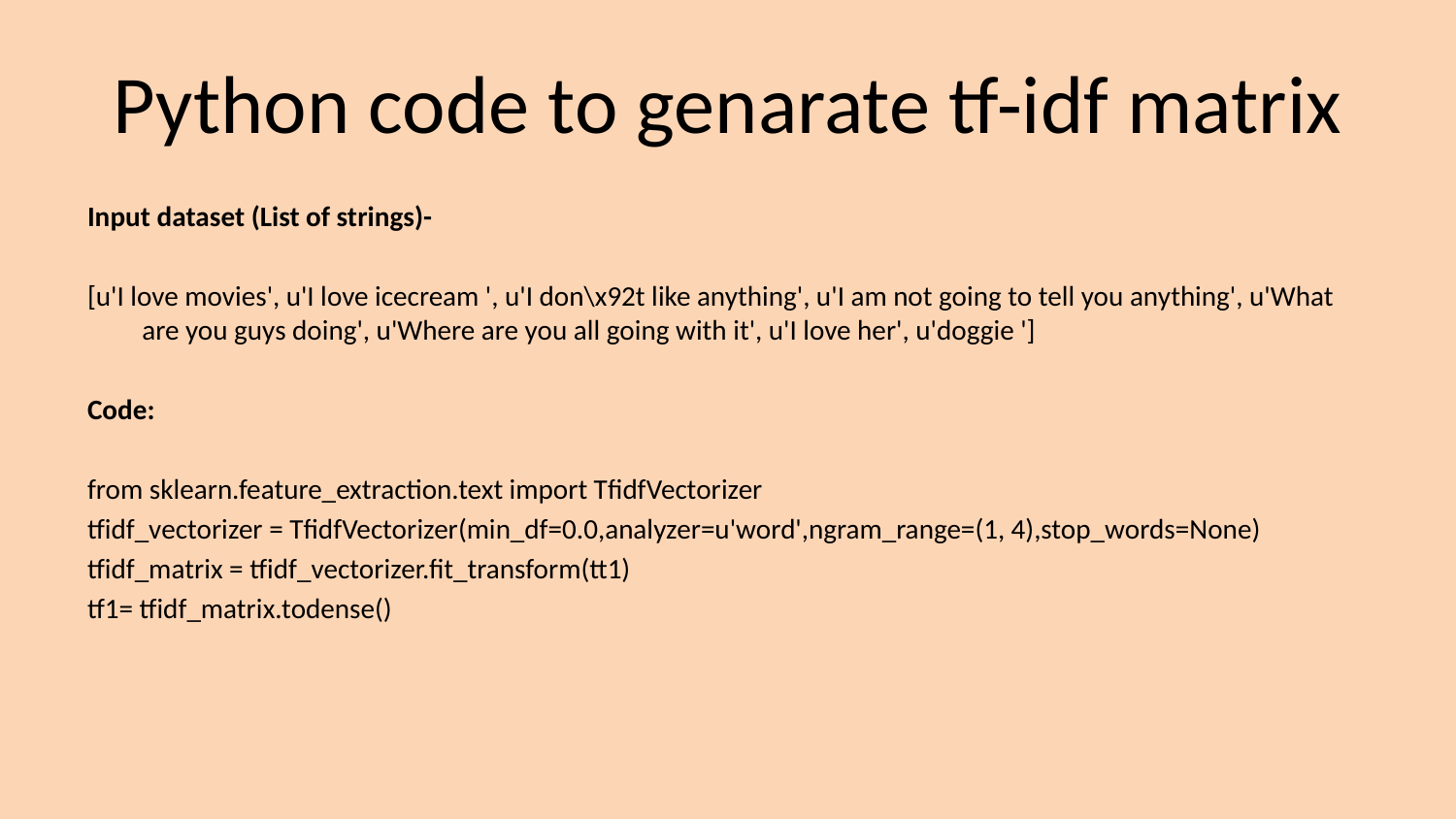

# Python code to genarate tf-idf matrix
Input dataset (List of strings)-

[u'I love movies', u'I love icecream ', u'I don\x92t like anything', u'I am not going to tell you anything', u'What are you guys doing', u'Where are you all going with it', u'I love her', u'doggie ']

Code:

from sklearn.feature_extraction.text import TfidfVectorizer
tfidf_vectorizer = TfidfVectorizer(min_df=0.0,analyzer=u'word',ngram_range=(1, 4),stop_words=None)
tfidf_matrix = tfidf_vectorizer.fit_transform(tt1)
tf1= tfidf_matrix.todense()